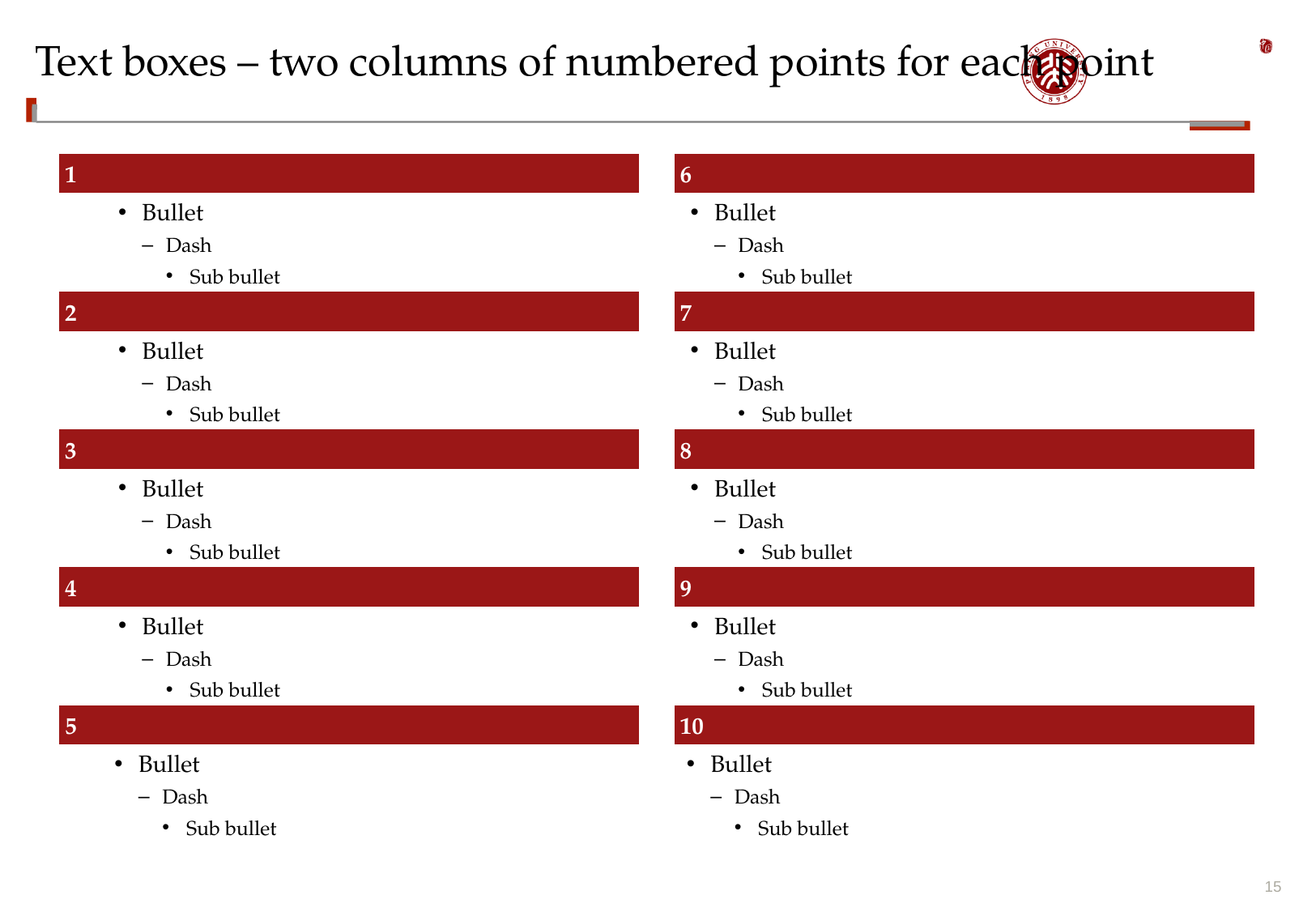

# Text boxes – two columns of numbered points for each point
1
6
Bullet
Dash
Sub bullet
Bullet
Dash
Sub bullet
2
7
Bullet
Dash
Sub bullet
Bullet
Dash
Sub bullet
3
8
Bullet
Dash
Sub bullet
Bullet
Dash
Sub bullet
4
9
Bullet
Dash
Sub bullet
Bullet
Dash
Sub bullet
5
10
Bullet
Dash
Sub bullet
Bullet
Dash
Sub bullet